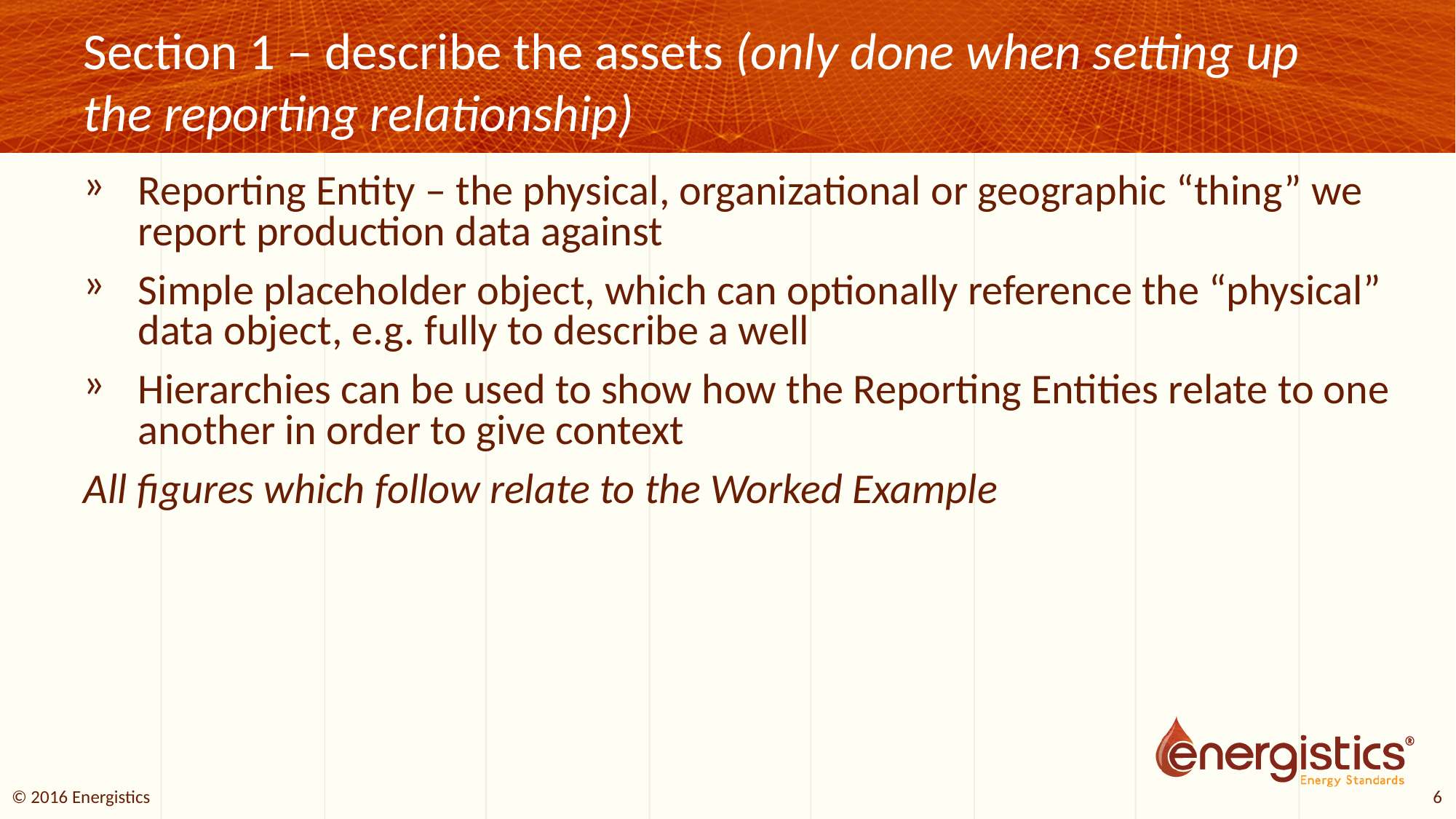

# Section 1 – describe the assets (only done when setting up the reporting relationship)
Reporting Entity – the physical, organizational or geographic “thing” we report production data against
Simple placeholder object, which can optionally reference the “physical” data object, e.g. fully to describe a well
Hierarchies can be used to show how the Reporting Entities relate to one another in order to give context
All figures which follow relate to the Worked Example